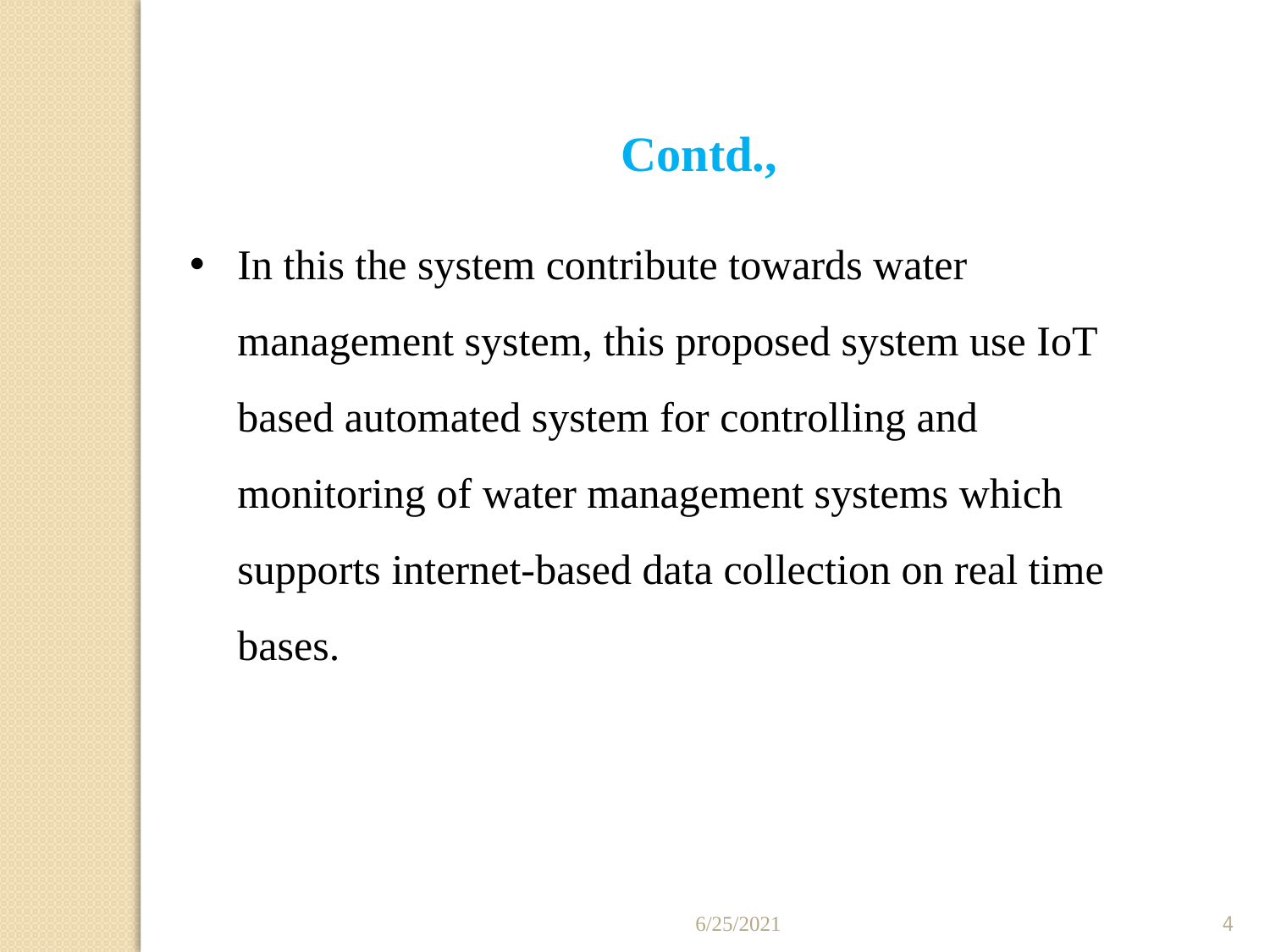

Contd.,
In this the system contribute towards water management system, this proposed system use IoT based automated system for controlling and monitoring of water management systems which supports internet-based data collection on real time bases.

6/25/2021
4